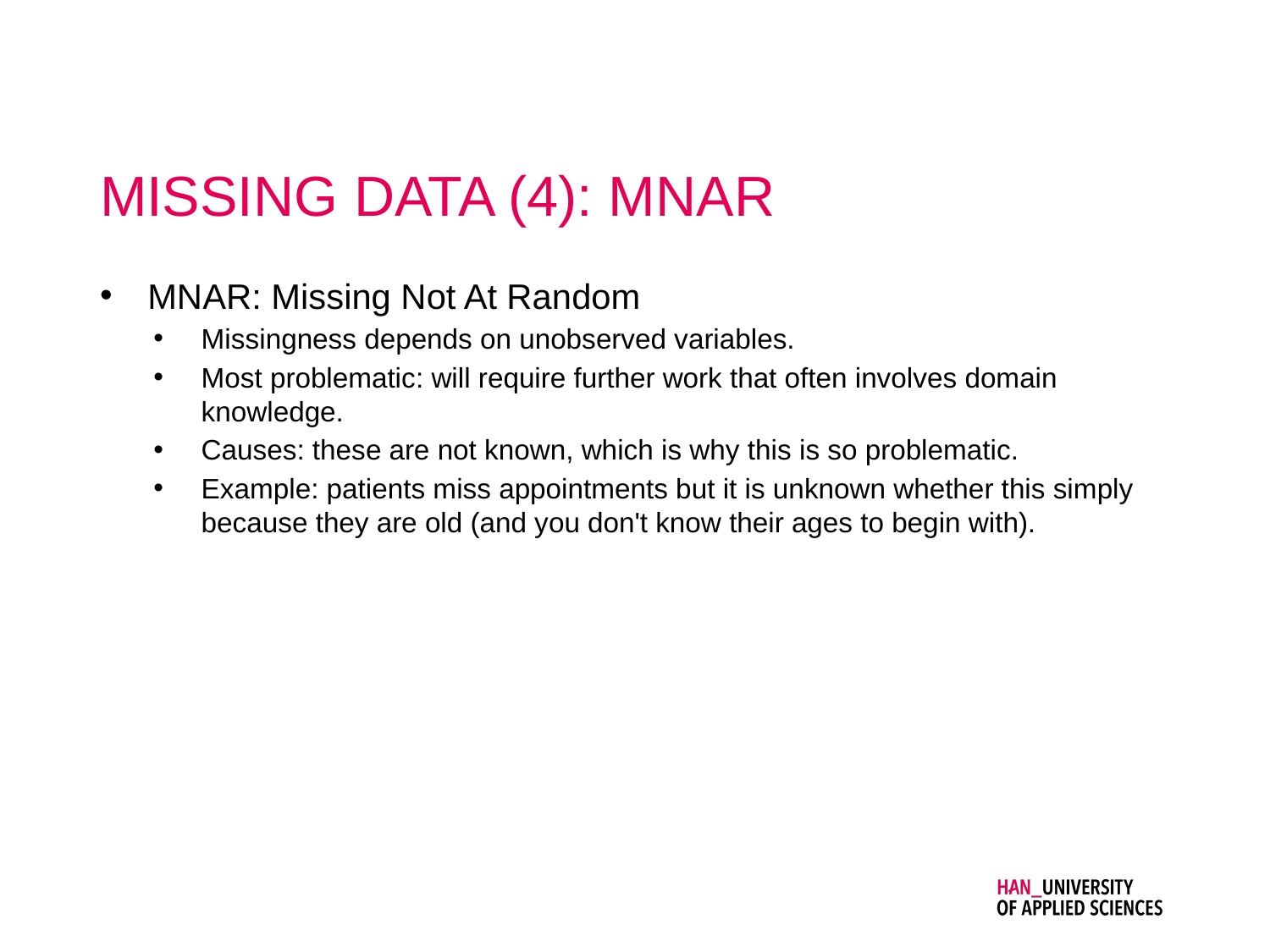

# MISSING DATA (4): MNAR
MNAR: Missing Not At Random
Missingness depends on unobserved variables.
Most problematic: will require further work that often involves domain knowledge.
Causes: these are not known, which is why this is so problematic.
Example: patients miss appointments but it is unknown whether this simply because they are old (and you don't know their ages to begin with).